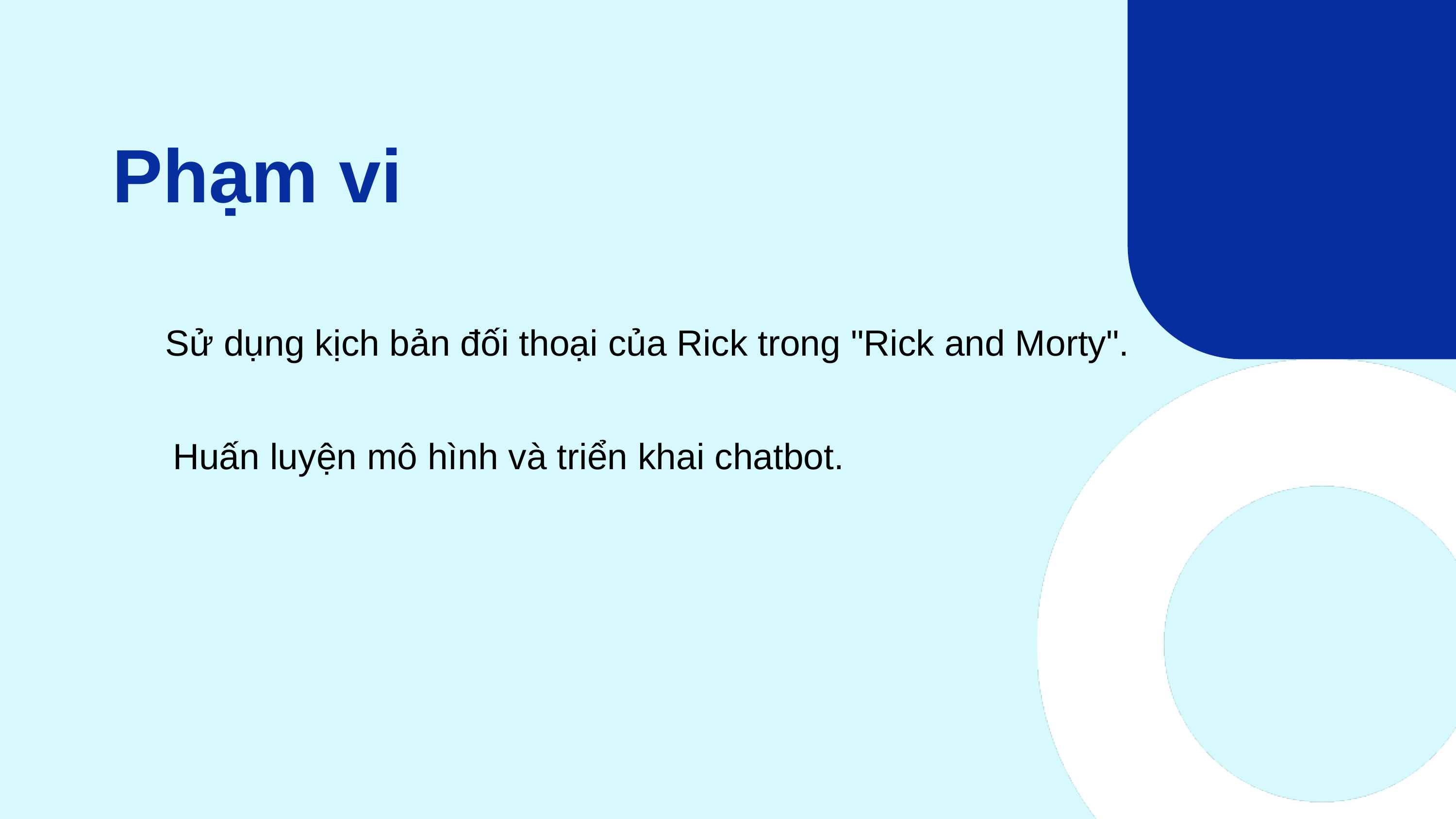

Phạm vi
Sử dụng kịch bản đối thoại của Rick trong "Rick and Morty".

Huấn luyện mô hình và triển khai chatbot.